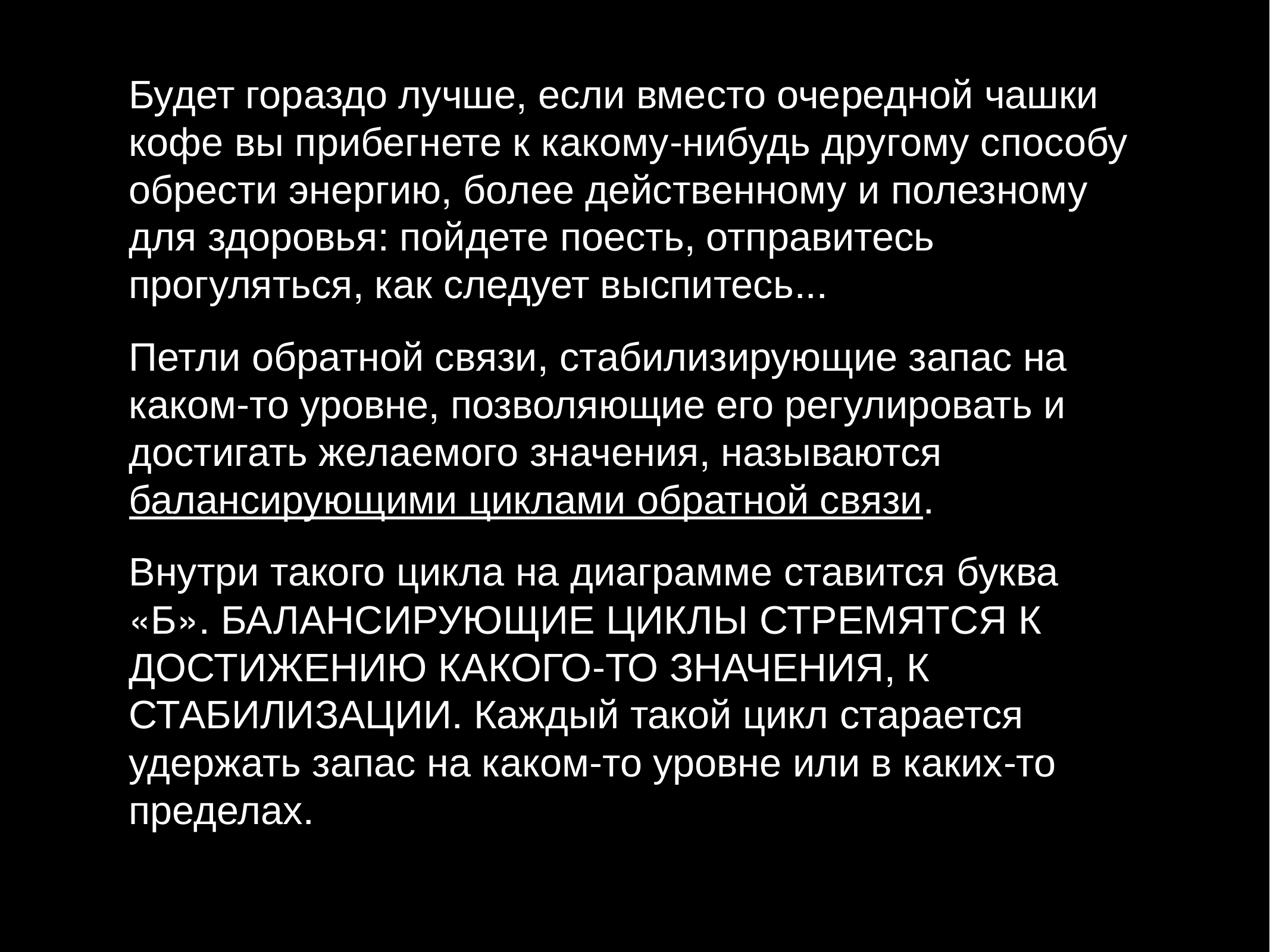

14
Будет гораздо лучше, если вместо очередной чашки кофе вы прибегнете к какому-нибудь другому способу обрести энергию, более действенному и полезному для здоровья: пойдете поесть, отправитесь прогуляться, как следует выспитесь...
Петли обратной связи, стабилизирующие запас на каком-то уровне, позволяющие его регулировать и достигать желаемого значения, называются балансирующими циклами обратной связи.
Внутри такого цикла на диаграмме ставится буква «Б». БАЛАНСИРУЮЩИЕ ЦИКЛЫ СТРЕМЯТСЯ К ДОСТИЖЕНИЮ КАКОГО-ТО ЗНАЧЕНИЯ, К СТАБИЛИЗАЦИИ. Каждый такой цикл старается удержать запас на каком-то уровне или в каких-то пределах.